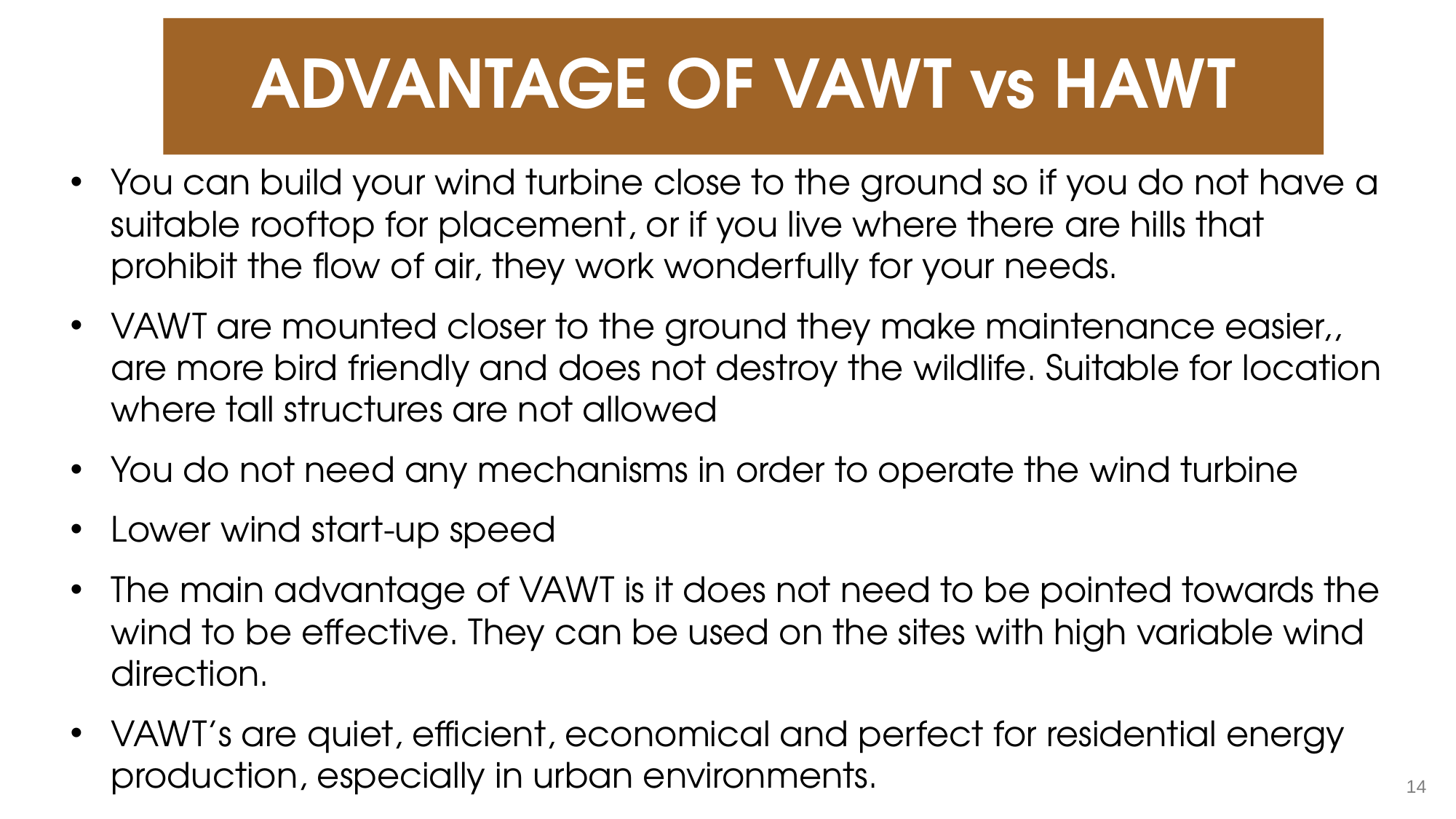

# ADVANTAGE OF VAWT vs HAWT
You can build your wind turbine close to the ground so if you do not have a suitable rooftop for placement, or if you live where there are hills that prohibit the flow of air, they work wonderfully for your needs.
VAWT are mounted closer to the ground they make maintenance easier,, are more bird friendly and does not destroy the wildlife. Suitable for location where tall structures are not allowed
You do not need any mechanisms in order to operate the wind turbine
Lower wind start-up speed
The main advantage of VAWT is it does not need to be pointed towards the wind to be effective. They can be used on the sites with high variable wind direction.
VAWT’s are quiet, efficient, economical and perfect for residential energy production, especially in urban environments.
14